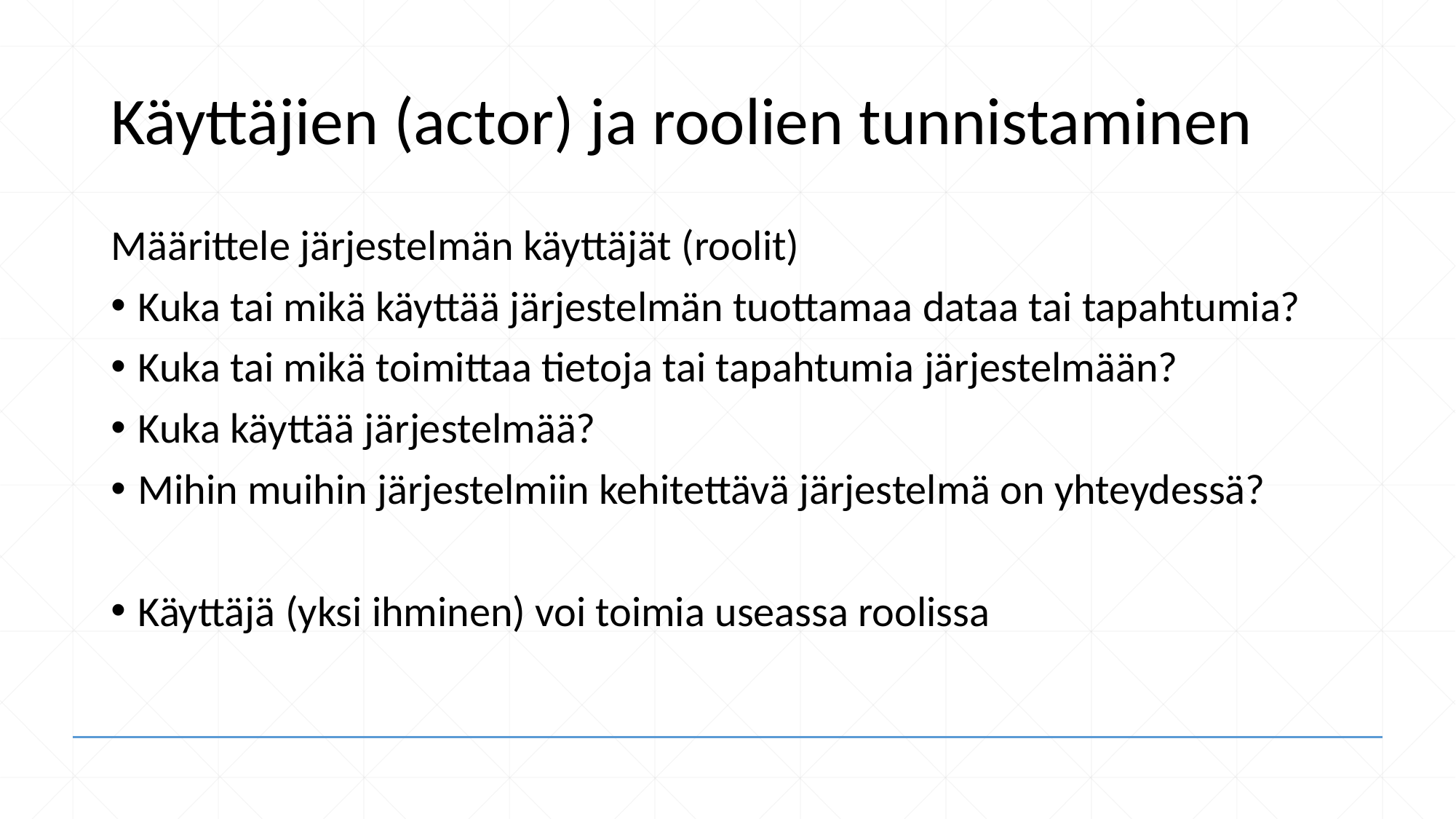

# Käyttäjien (actor) ja roolien tunnistaminen
Määrittele järjestelmän käyttäjät (roolit)
Kuka tai mikä käyttää järjestelmän tuottamaa dataa tai tapahtumia?
Kuka tai mikä toimittaa tietoja tai tapahtumia järjestelmään?
Kuka käyttää järjestelmää?
Mihin muihin järjestelmiin kehitettävä järjestelmä on yhteydessä?

Käyttäjä (yksi ihminen) voi toimia useassa roolissa